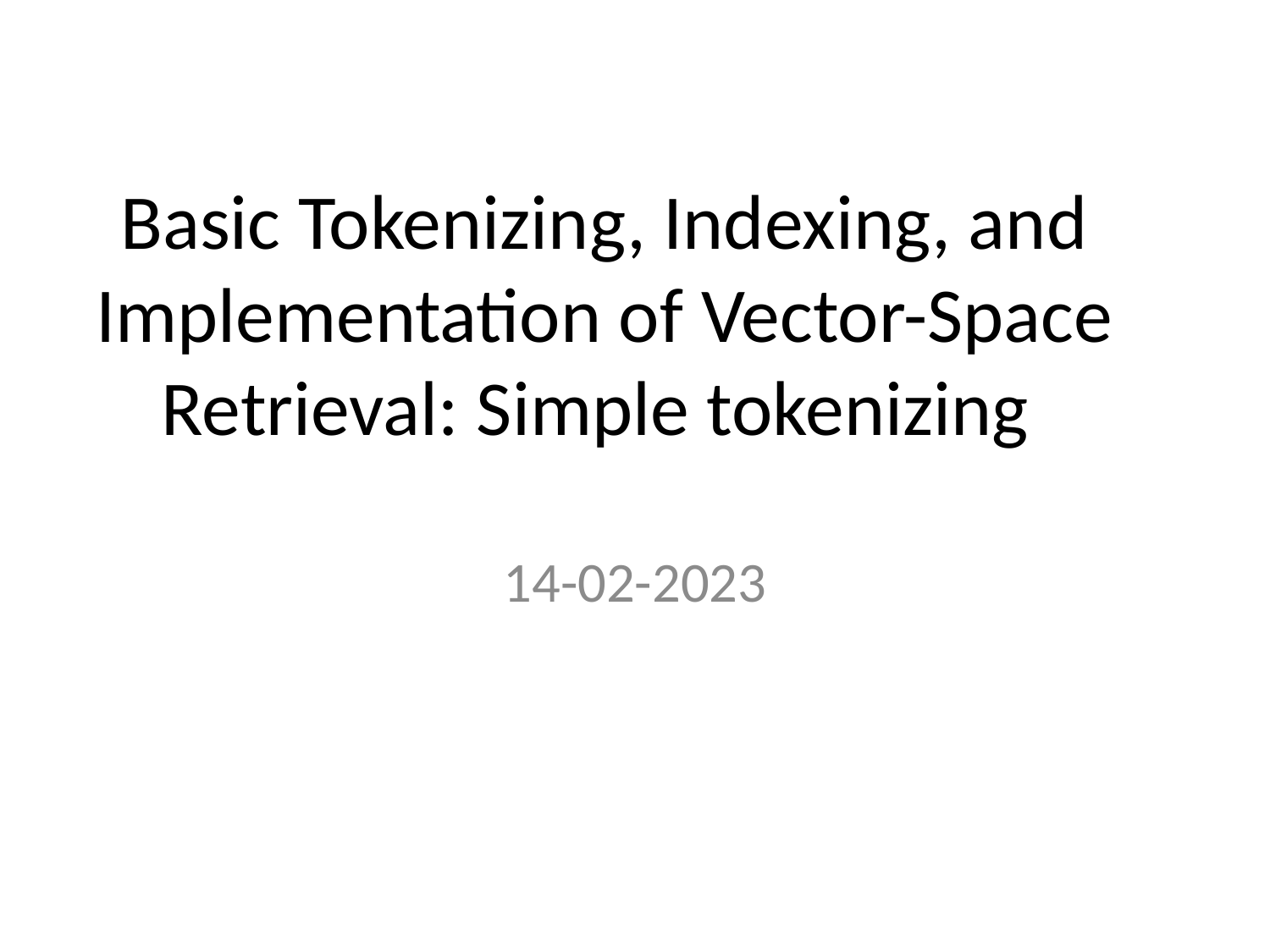

# Basic Tokenizing, Indexing, and Implementation of Vector-Space Retrieval: Simple tokenizing
14-02-2023